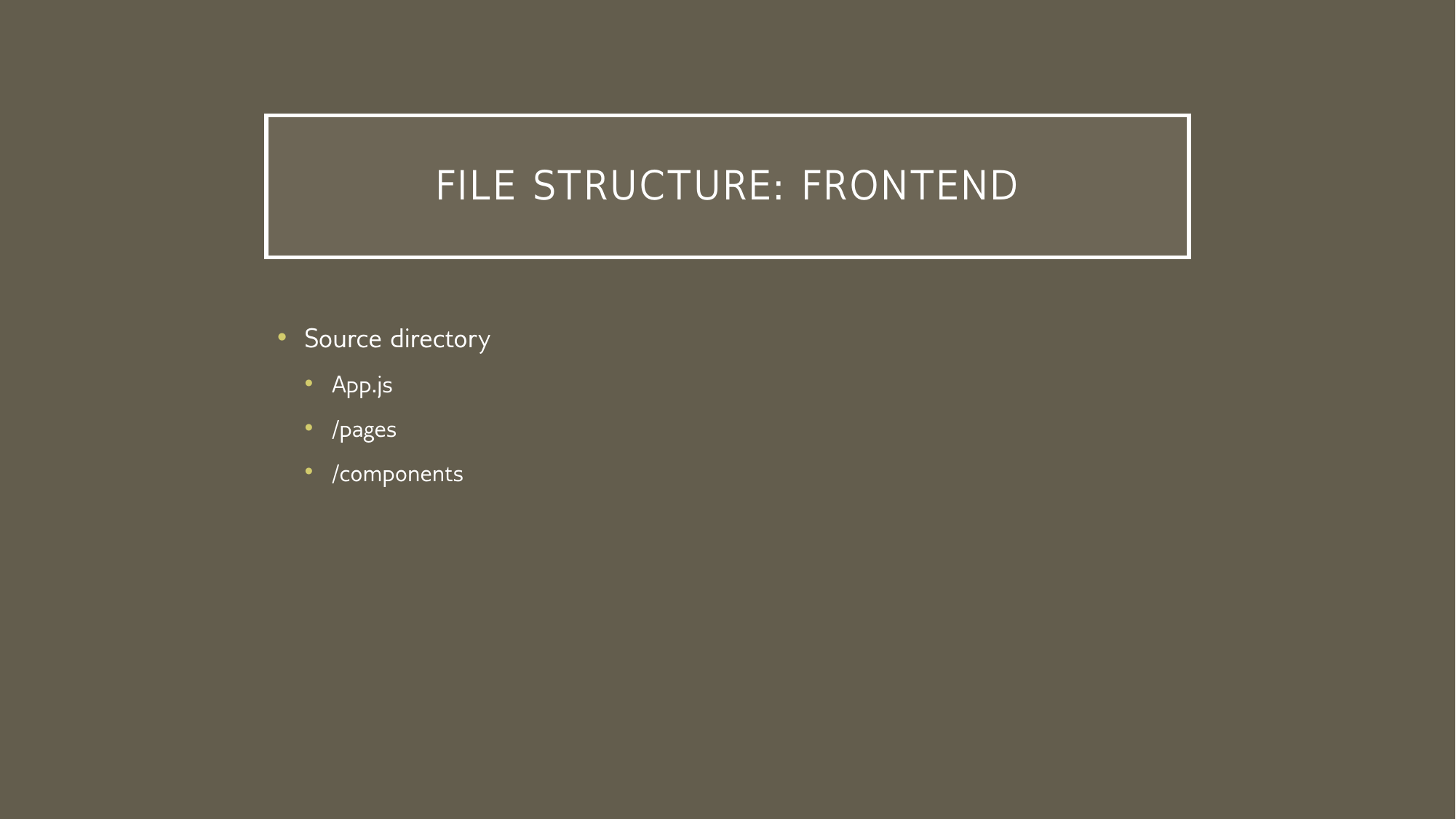

# File structure: frontend
Source directory
App.js
/pages
/components